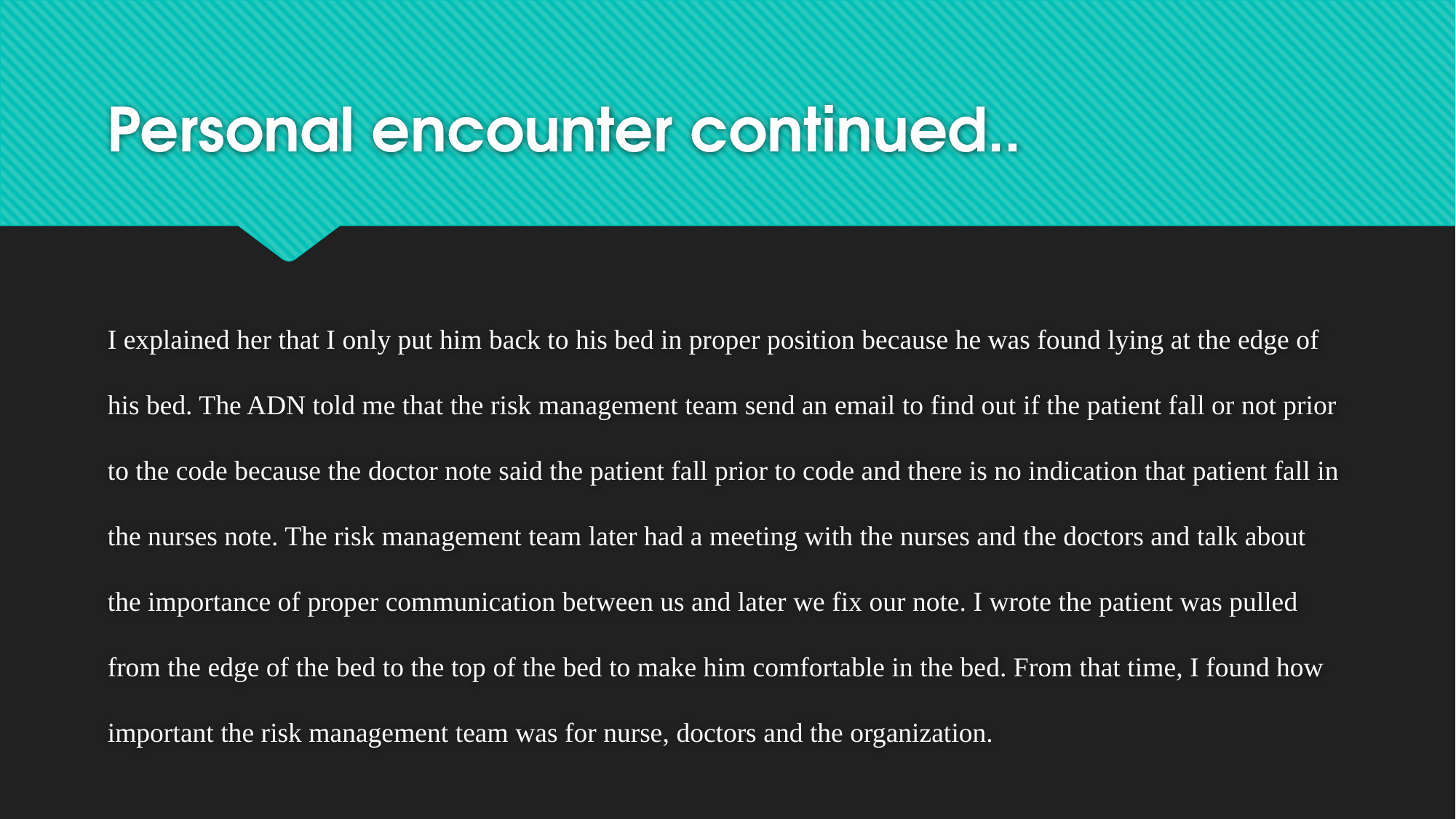

# Personal encounter continued..
I explained her that I only put him back to his bed in proper position because he was found lying at the edge of his bed. The ADN told me that the risk management team send an email to find out if the patient fall or not prior to the code because the doctor note said the patient fall prior to code and there is no indication that patient fall in the nurses note. The risk management team later had a meeting with the nurses and the doctors and talk about the importance of proper communication between us and later we fix our note. I wrote the patient was pulled from the edge of the bed to the top of the bed to make him comfortable in the bed. From that time, I found how important the risk management team was for nurse, doctors and the organization.